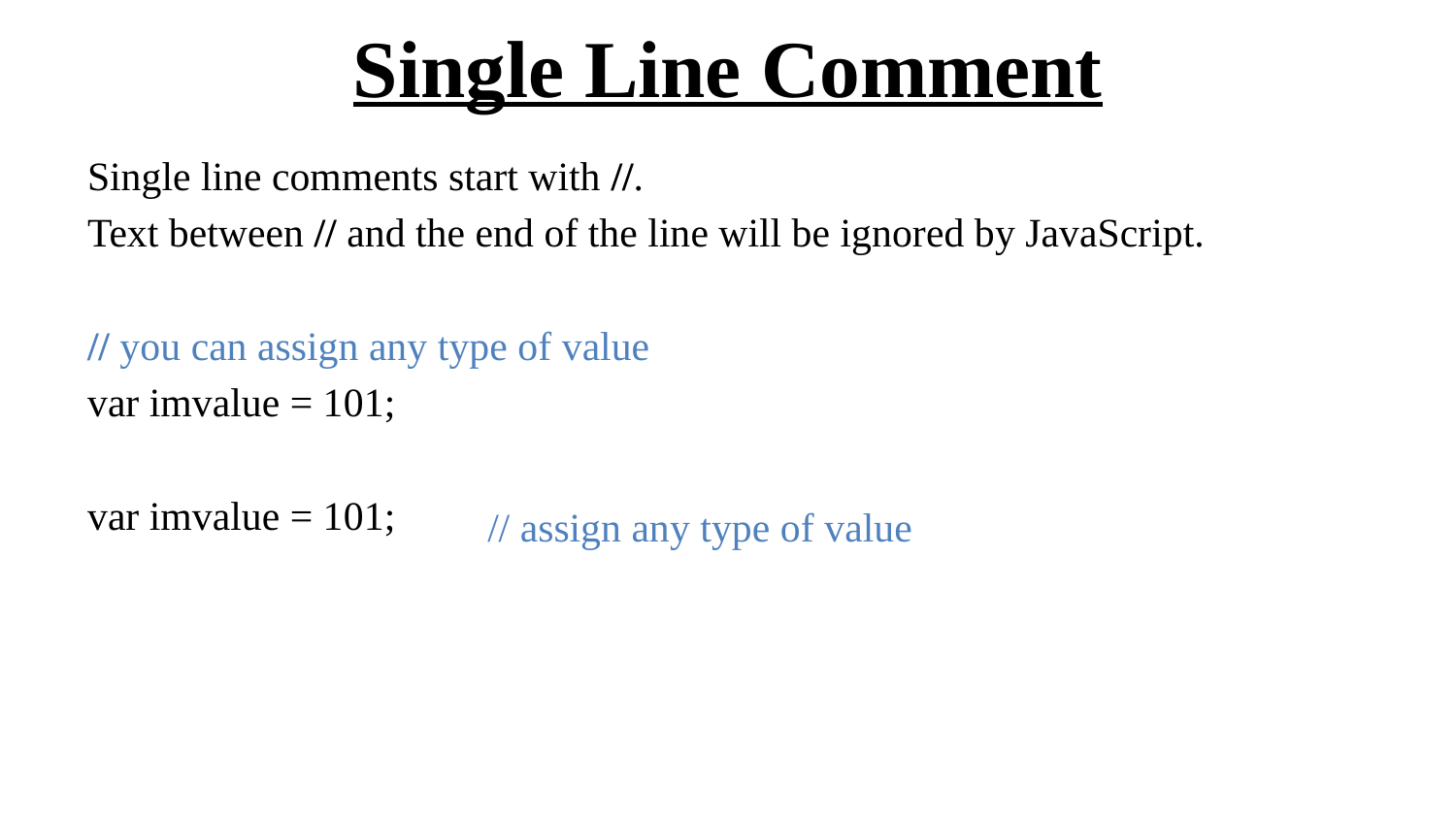

# Single Line Comment
Single line comments start with //.
Text between // and the end of the line will be ignored by JavaScript.

// you can assign any type of value
var imvalue = 101;

var imvalue = 101;
// assign any type of value